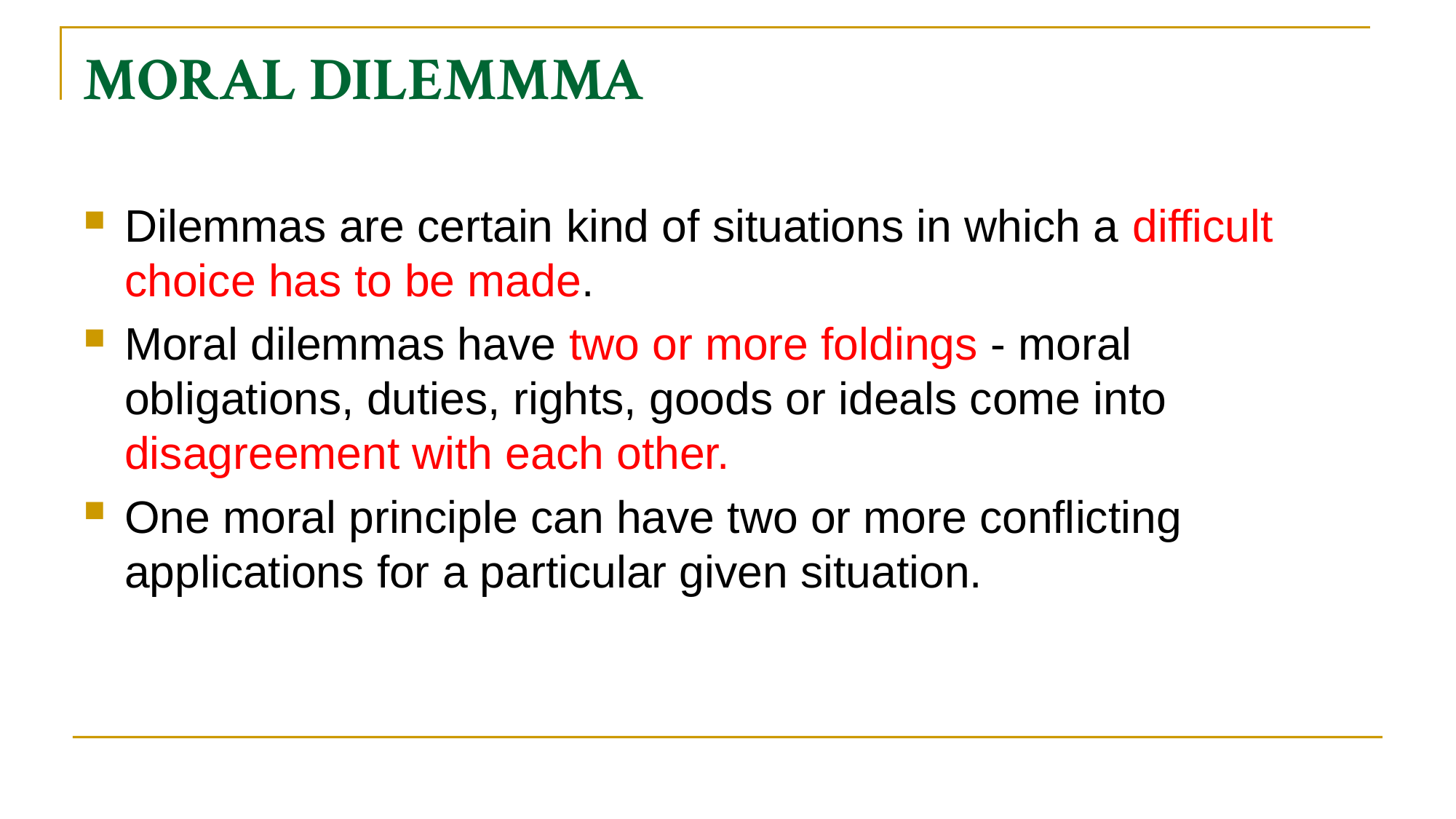

# MORAL DILEMMMA
Dilemmas are certain kind of situations in which a difficult choice has to be made.
Moral dilemmas have two or more foldings - moral obligations, duties, rights, goods or ideals come into disagreement with each other.
One moral principle can have two or more conflicting applications for a particular given situation.